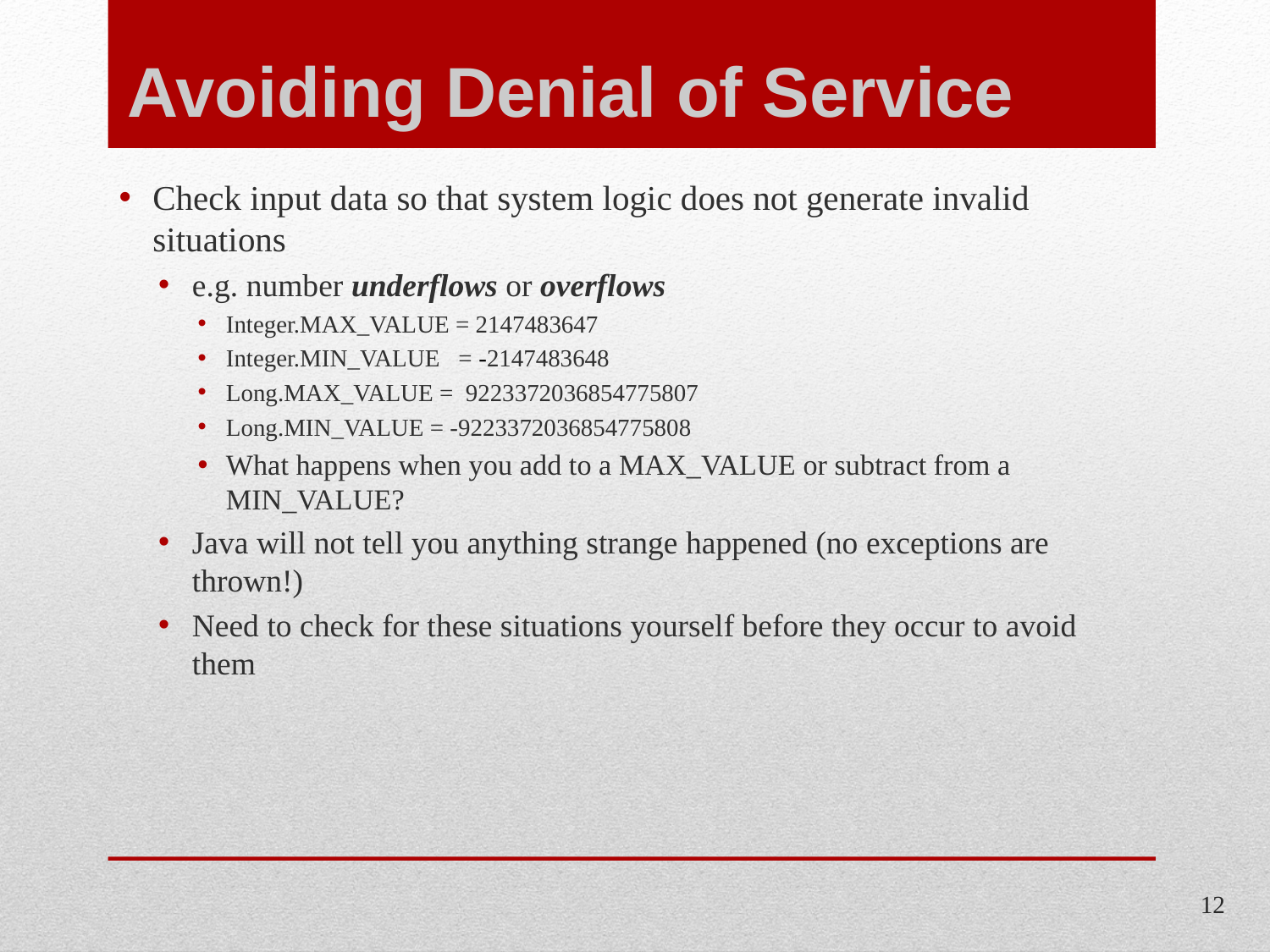

# Avoiding Denial of Service
Check input data so that system logic does not generate invalid situations
e.g. number underflows or overflows
Integer.MAX_VALUE = 2147483647
Integer.MIN_VALUE   = -2147483648
Long.MAX_VALUE =  9223372036854775807
Long.MIN_VALUE = -9223372036854775808
What happens when you add to a MAX_VALUE or subtract from a MIN_VALUE?
Java will not tell you anything strange happened (no exceptions are thrown!)
Need to check for these situations yourself before they occur to avoid them

12